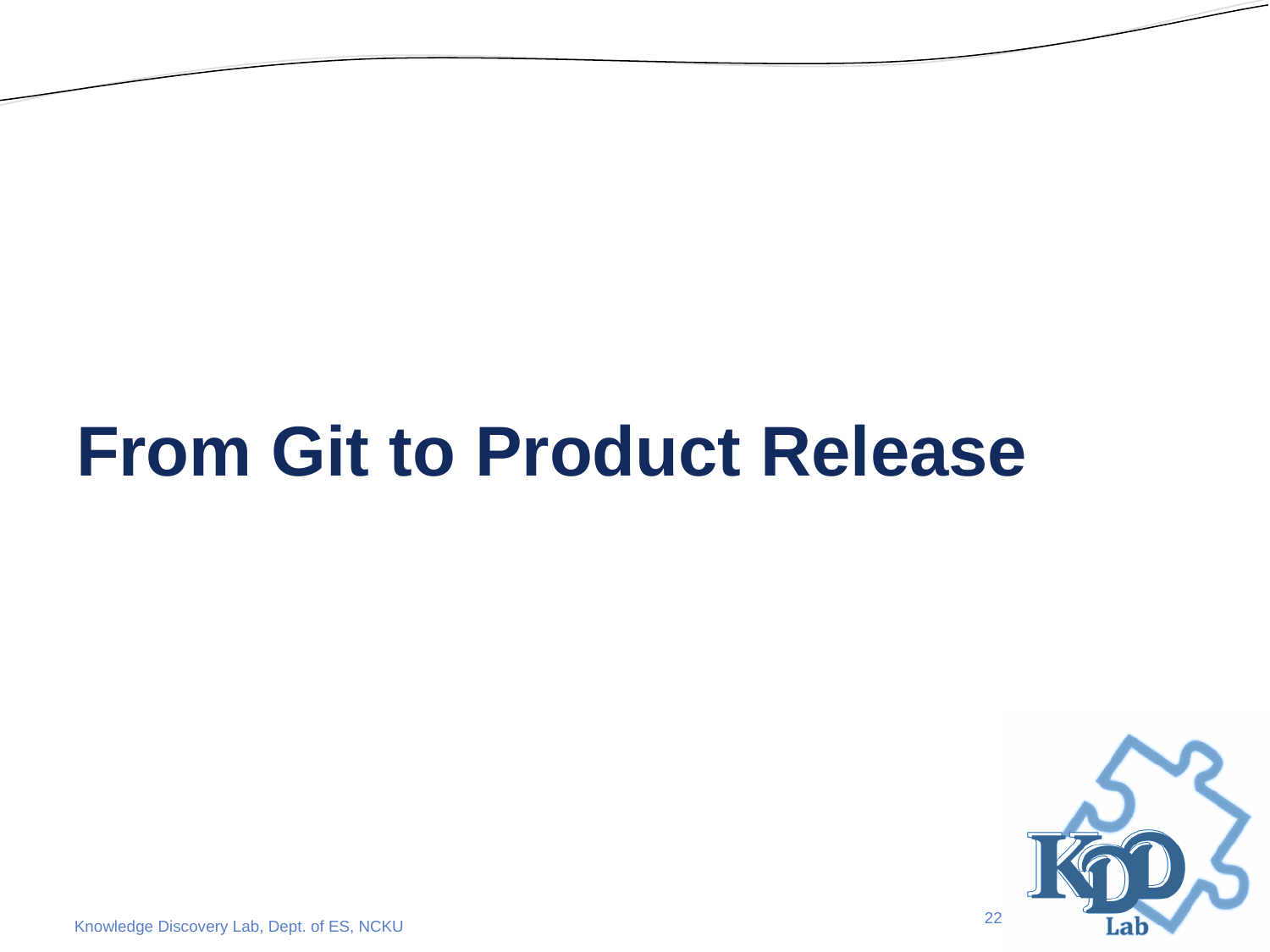

# From Git to Product Release
22